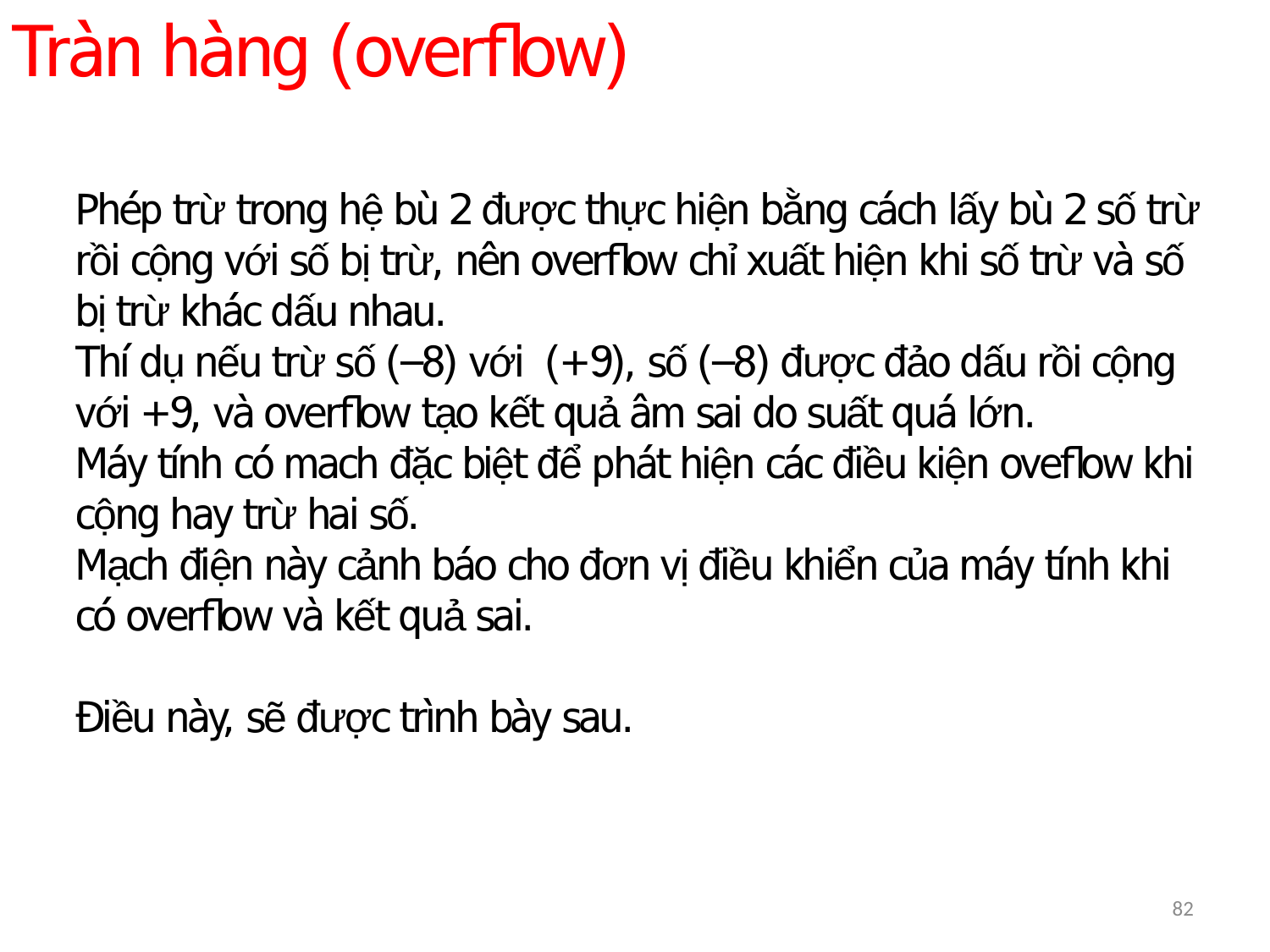

Tràn hàng (overflow)
Phép trừ trong hệ bù 2 được thực hiện bằng cách lấy bù 2 số trừ rồi cộng với số bị trừ, nên overflow chỉ xuất hiện khi số trừ và số bị trừ khác dấu nhau.
Thí dụ nếu trừ số (–8) với  (+9), số (–8) được đảo dấu rồi cộng với +9, và overflow tạo kết quả âm sai do suất quá lớn.
Máy tính có mach đặc biệt để phát hiện các điều kiện oveflow khi cộng hay trừ hai số.
Mạch điện này cảnh báo cho đơn vị điều khiển của máy tính khi có overflow và kết quả sai.

Điều này, sẽ được trình bày sau.

82